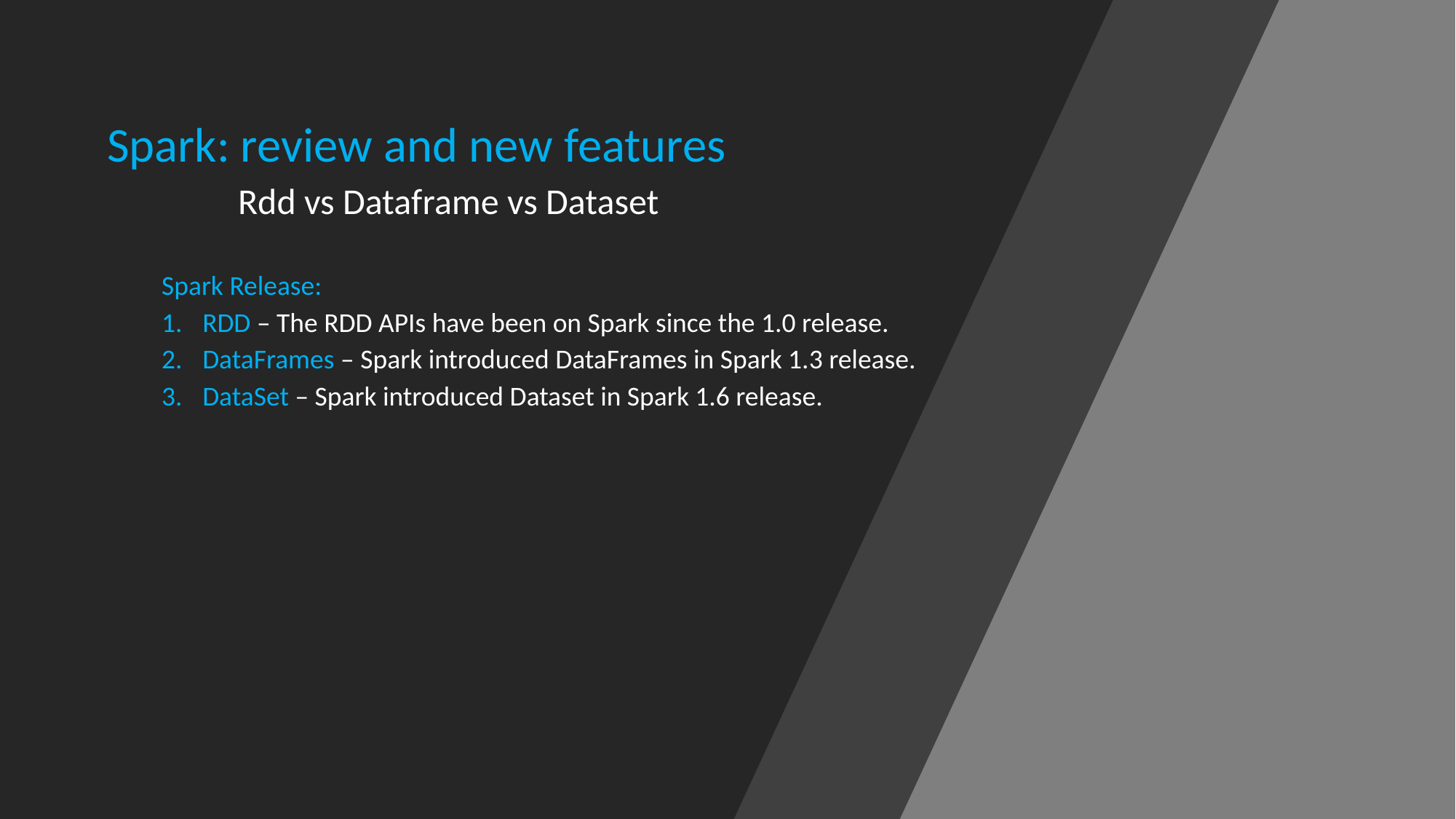

# Spark: review and new features Rdd vs Dataframe vs Dataset
Spark Release:
RDD – The RDD APIs have been on Spark since the 1.0 release.
DataFrames – Spark introduced DataFrames in Spark 1.3 release.
DataSet – Spark introduced Dataset in Spark 1.6 release.